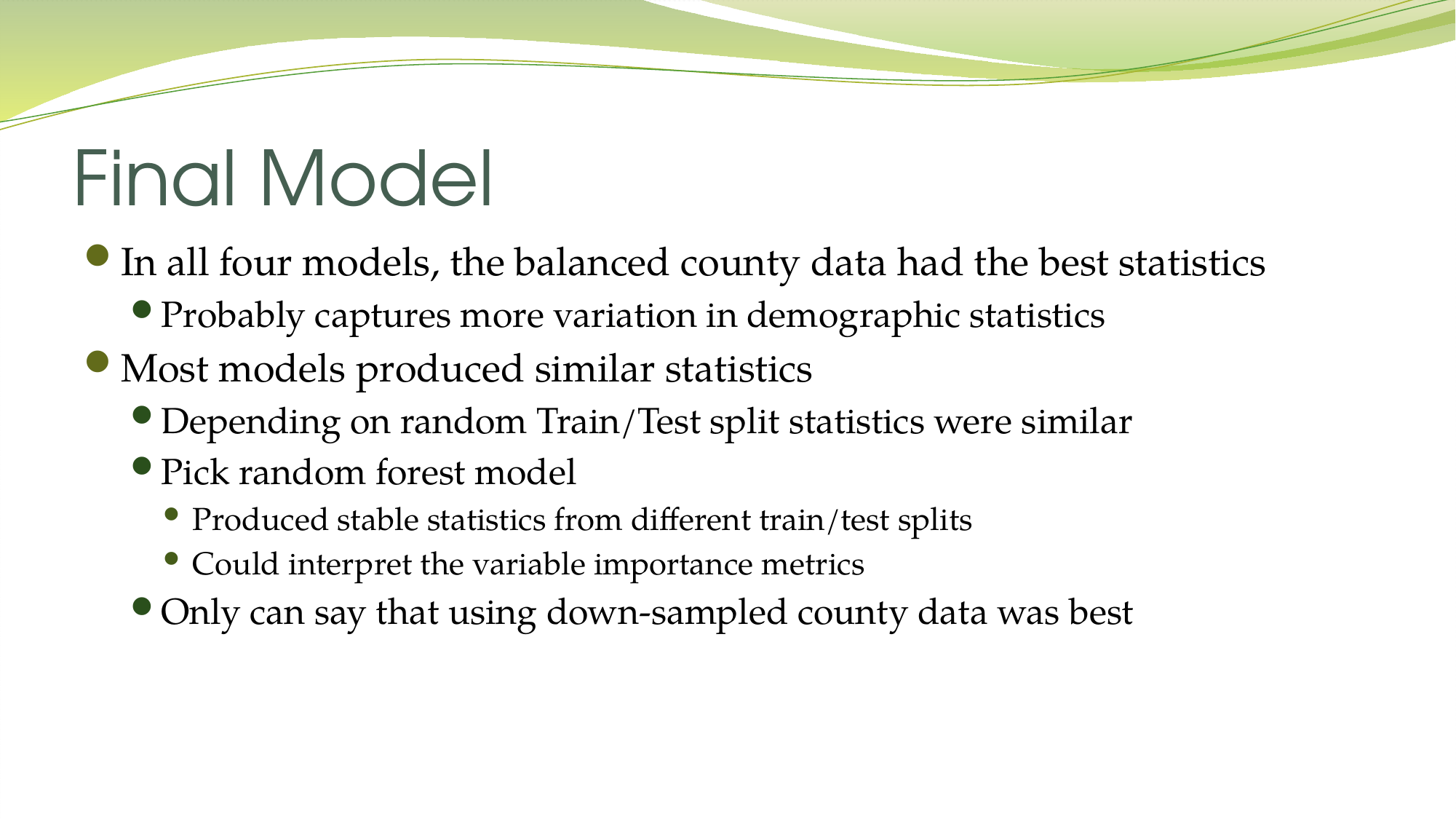

# Final Model
In all four models, the balanced county data had the best statistics
Probably captures more variation in demographic statistics
Most models produced similar statistics
Depending on random Train/Test split statistics were similar
Pick random forest model
Produced stable statistics from different train/test splits
Could interpret the variable importance metrics
Only can say that using down-sampled county data was best